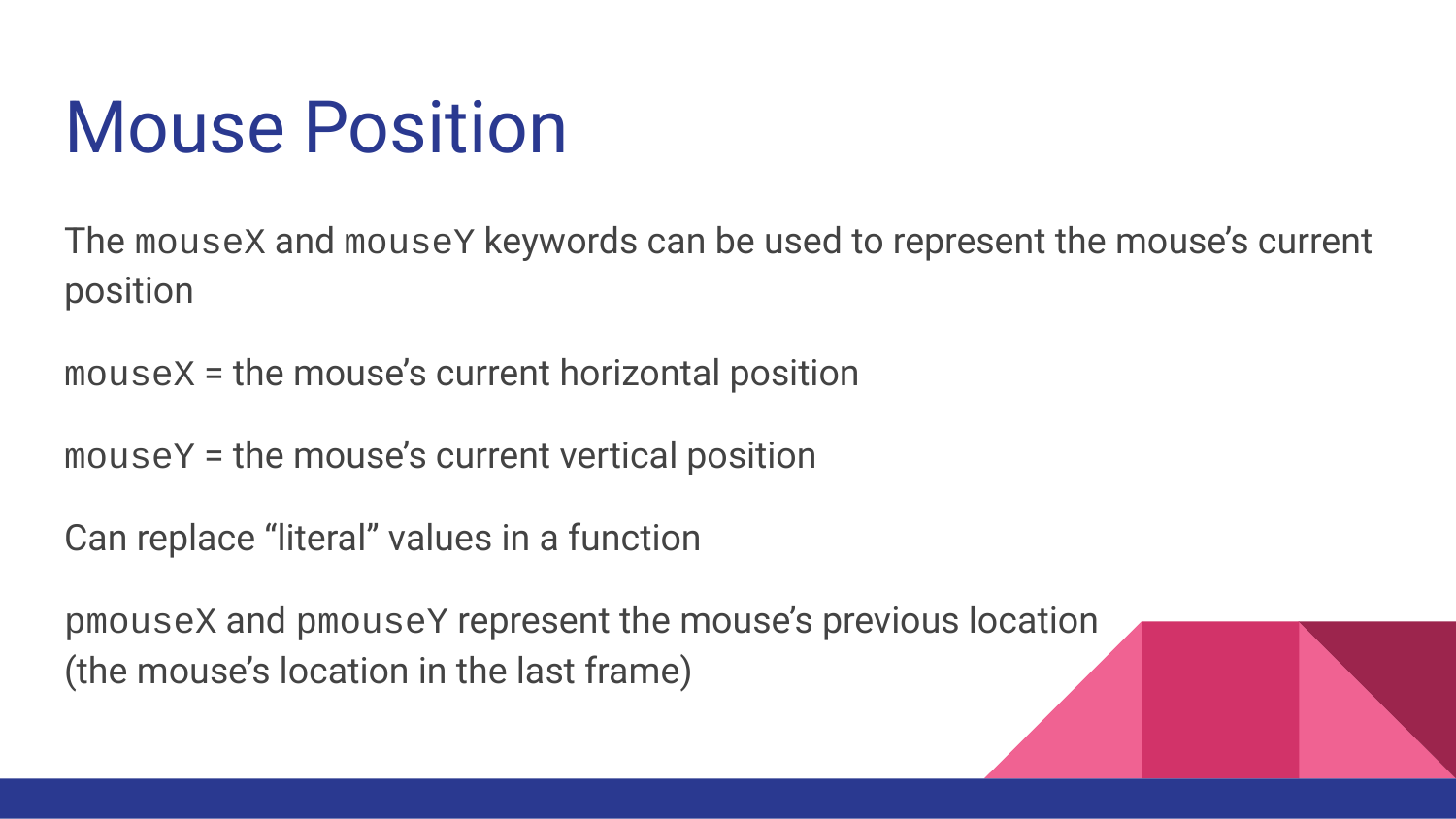

# Mouse Position
The mouseX and mouseY keywords can be used to represent the mouse’s current position
mouseX = the mouse’s current horizontal position
mouseY = the mouse’s current vertical position
Can replace “literal” values in a function
pmouseX and pmouseY represent the mouse’s previous location
(the mouse’s location in the last frame)